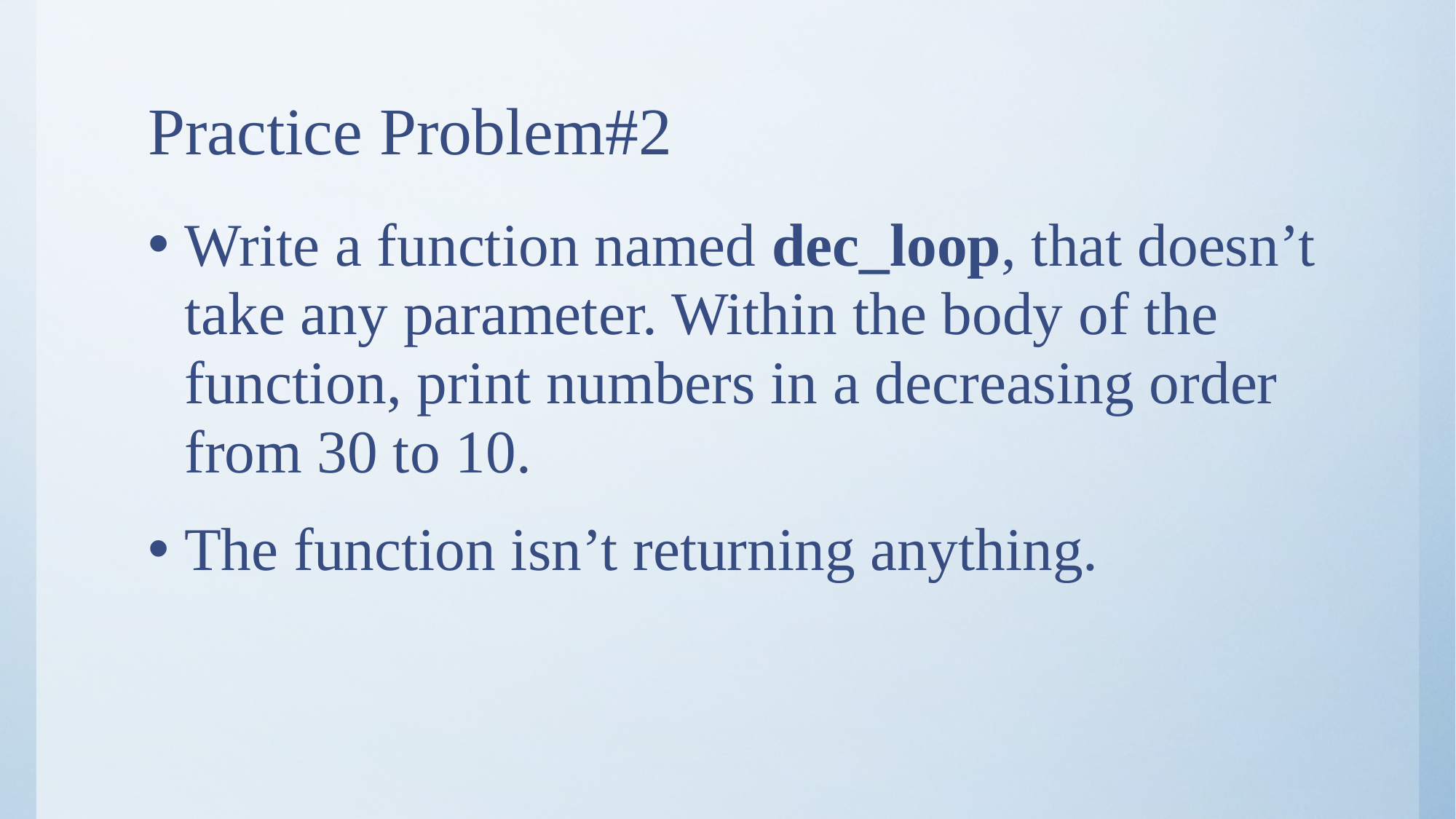

# Practice Problem#2
Write a function named dec_loop, that doesn’t take any parameter. Within the body of the function, print numbers in a decreasing order from 30 to 10.
The function isn’t returning anything.